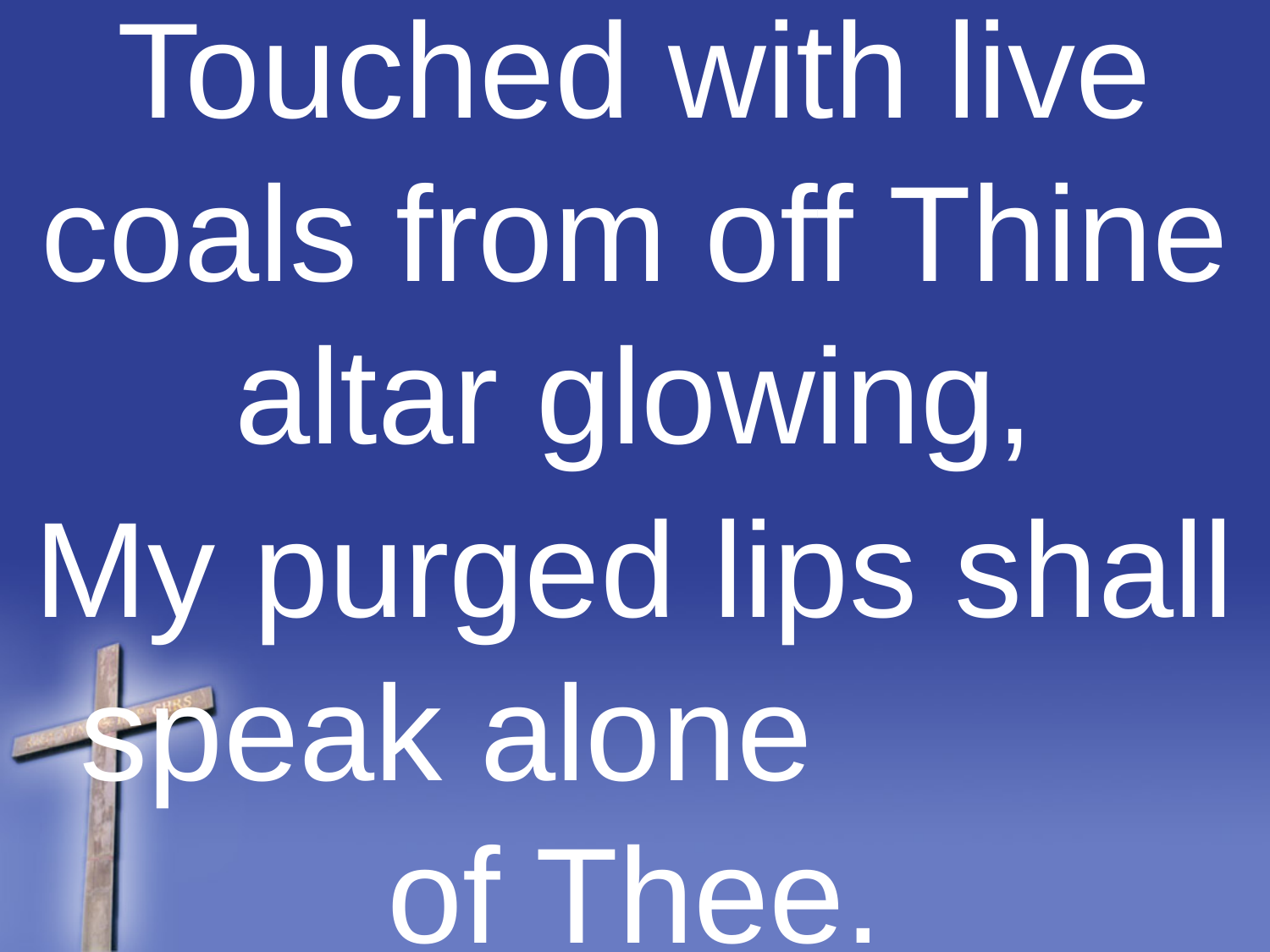

Touched with live coals from off Thine altar glowing,
My purged lips shall speak alone           of Thee.